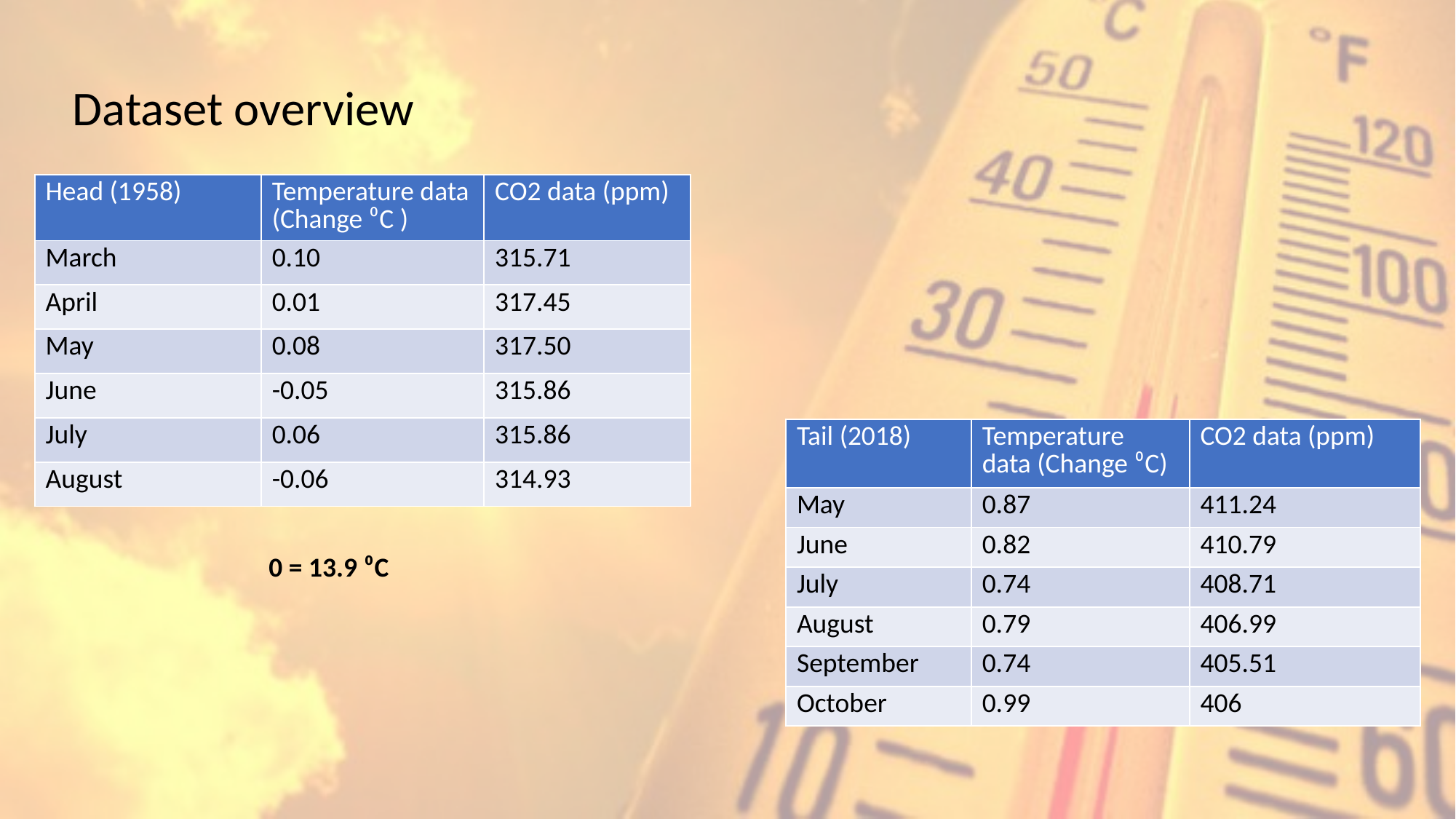

Dataset overview
| Head (1958) | Temperature data (Change ⁰C ) | CO2 data (ppm) |
| --- | --- | --- |
| March | 0.10 | 315.71 |
| April | 0.01 | 317.45 |
| May | 0.08 | 317.50 |
| June | -0.05 | 315.86 |
| July | 0.06 | 315.86 |
| August | -0.06 | 314.93 |
| Tail (2018) | Temperature data (Change ⁰C) | CO2 data (ppm) |
| --- | --- | --- |
| May | 0.87 | 411.24 |
| June | 0.82 | 410.79 |
| July | 0.74 | 408.71 |
| August | 0.79 | 406.99 |
| September | 0.74 | 405.51 |
| October | 0.99 | 406 |
0 = 13.9 ⁰C